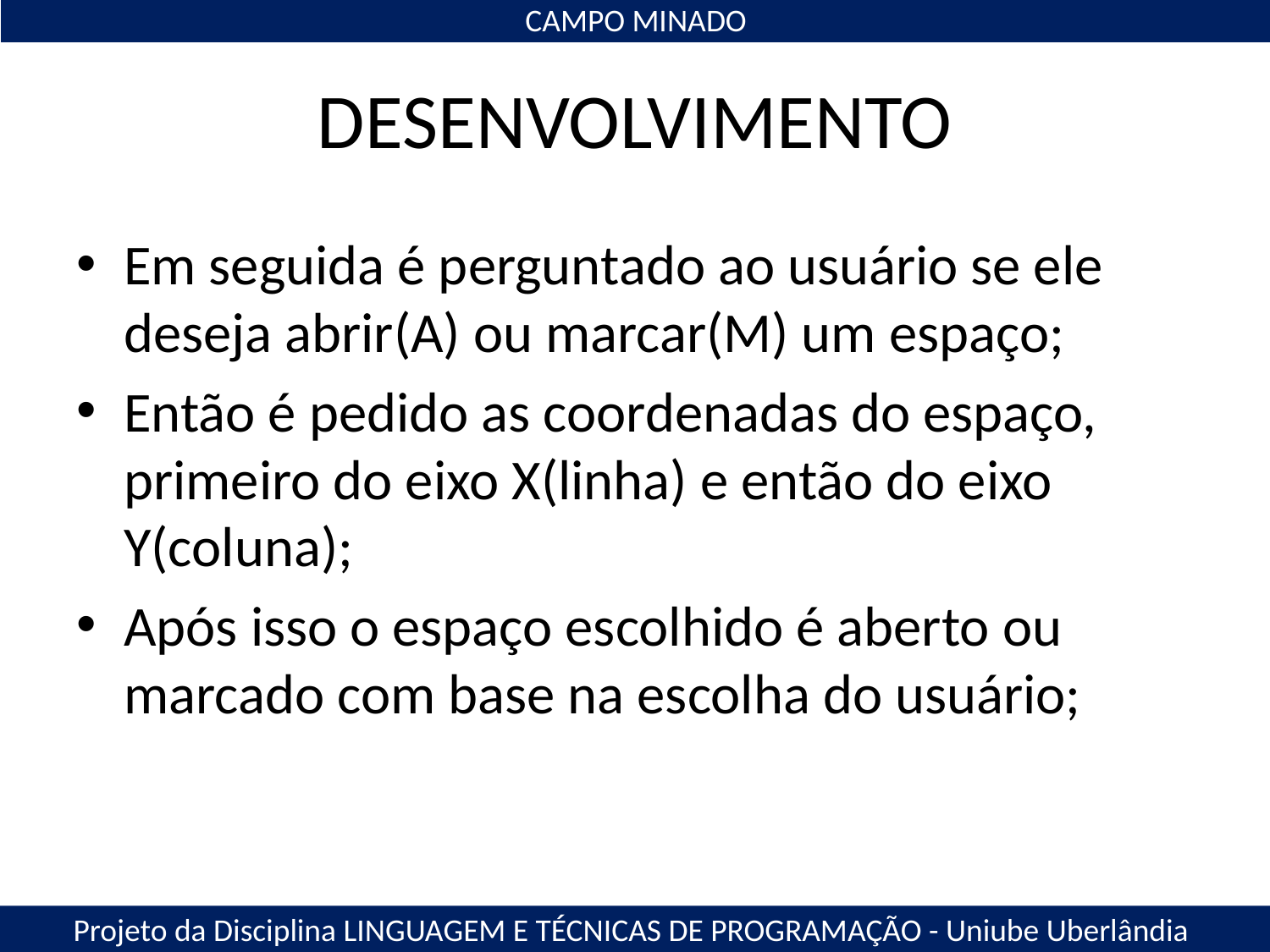

CAMPO MINADO
# DESENVOLVIMENTO
Em seguida é perguntado ao usuário se ele deseja abrir(A) ou marcar(M) um espaço;
Então é pedido as coordenadas do espaço, primeiro do eixo X(linha) e então do eixo Y(coluna);
Após isso o espaço escolhido é aberto ou marcado com base na escolha do usuário;
Projeto da Disciplina LINGUAGEM E TÉCNICAS DE PROGRAMAÇÃO - Uniube Uberlândia